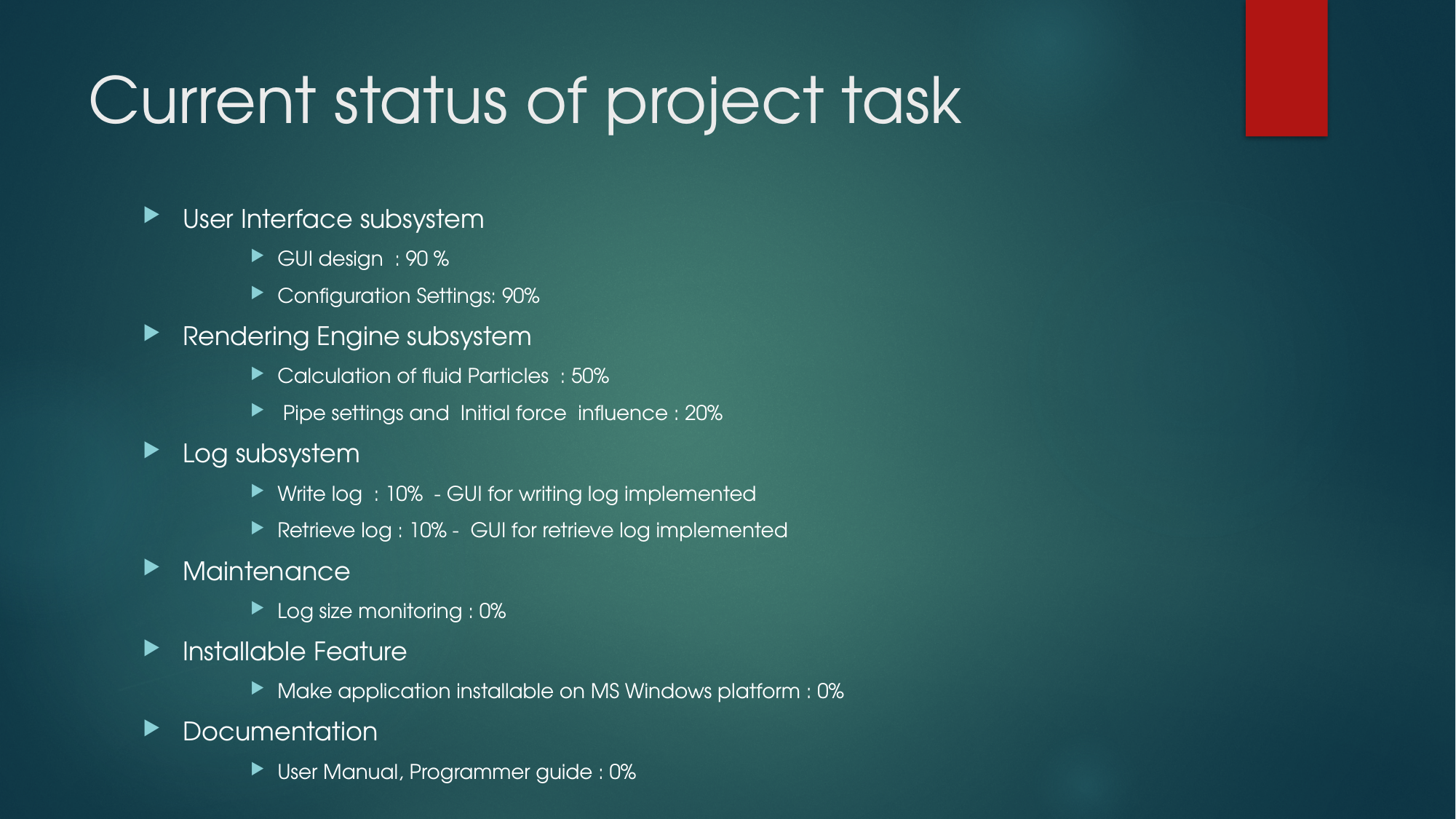

# Current status of project task

User Interface subsystem
GUI design  : 90 %
Configuration Settings: 90%
Rendering Engine subsystem
Calculation of fluid Particles  : 50%
 Pipe settings and  Initial force  influence : 20%
Log subsystem
Write log  : 10%  - GUI for writing log implemented
Retrieve log : 10% -  GUI for retrieve log implemented
Maintenance
Log size monitoring : 0%
Installable Feature
Make application installable on MS Windows platform : 0%
Documentation
User Manual, Programmer guide : 0%